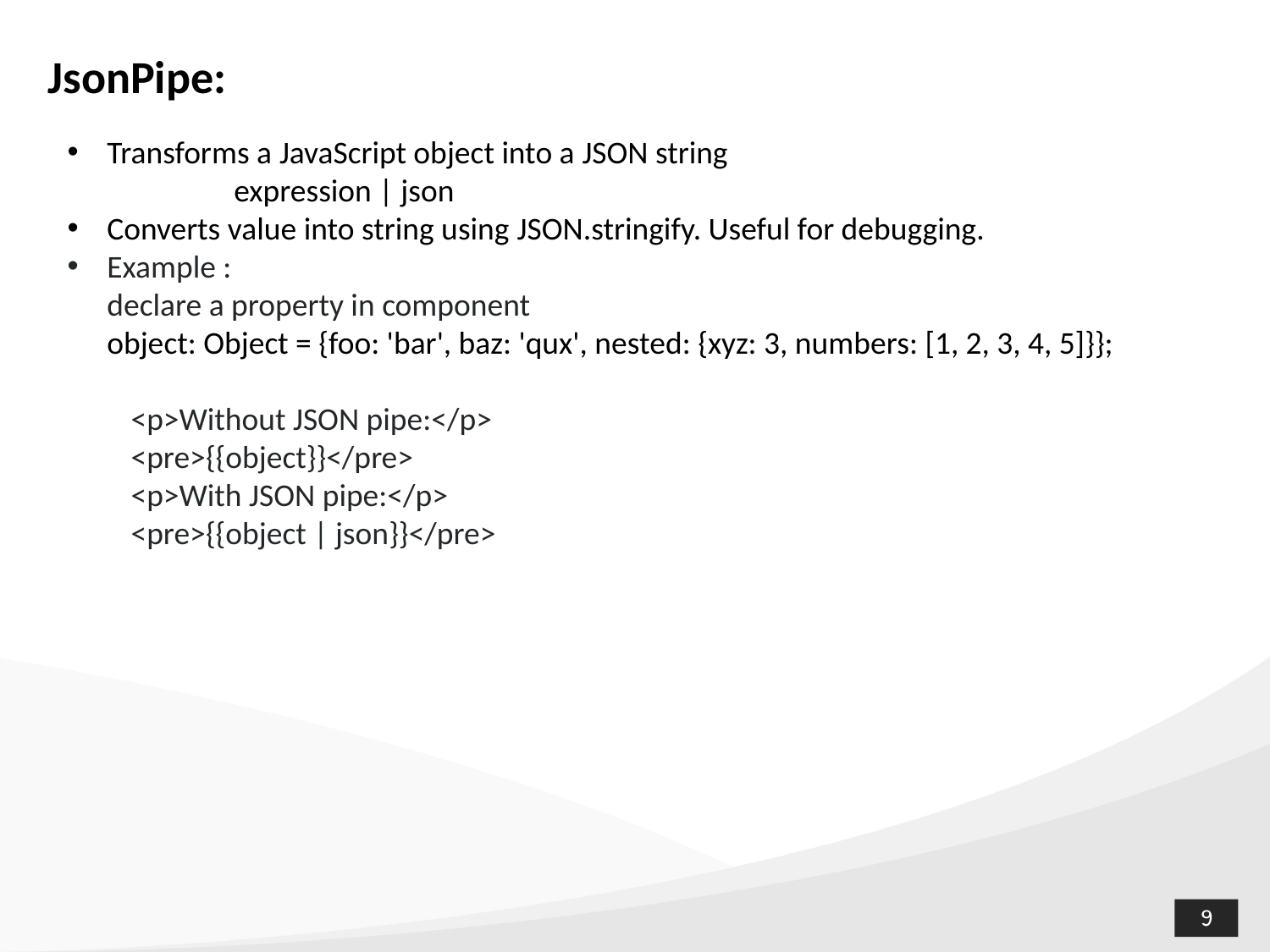

# JsonPipe:
Transforms a JavaScript object into a JSON string
	expression | json
Converts value into string using JSON.stringify. Useful for debugging.
Example :
declare a property in component
object: Object = {foo: 'bar', baz: 'qux', nested: {xyz: 3, numbers: [1, 2, 3, 4, 5]}};

<p>Without JSON pipe:</p>
<pre>{{object}}</pre>
<p>With JSON pipe:</p>
<pre>{{object | json}}</pre>